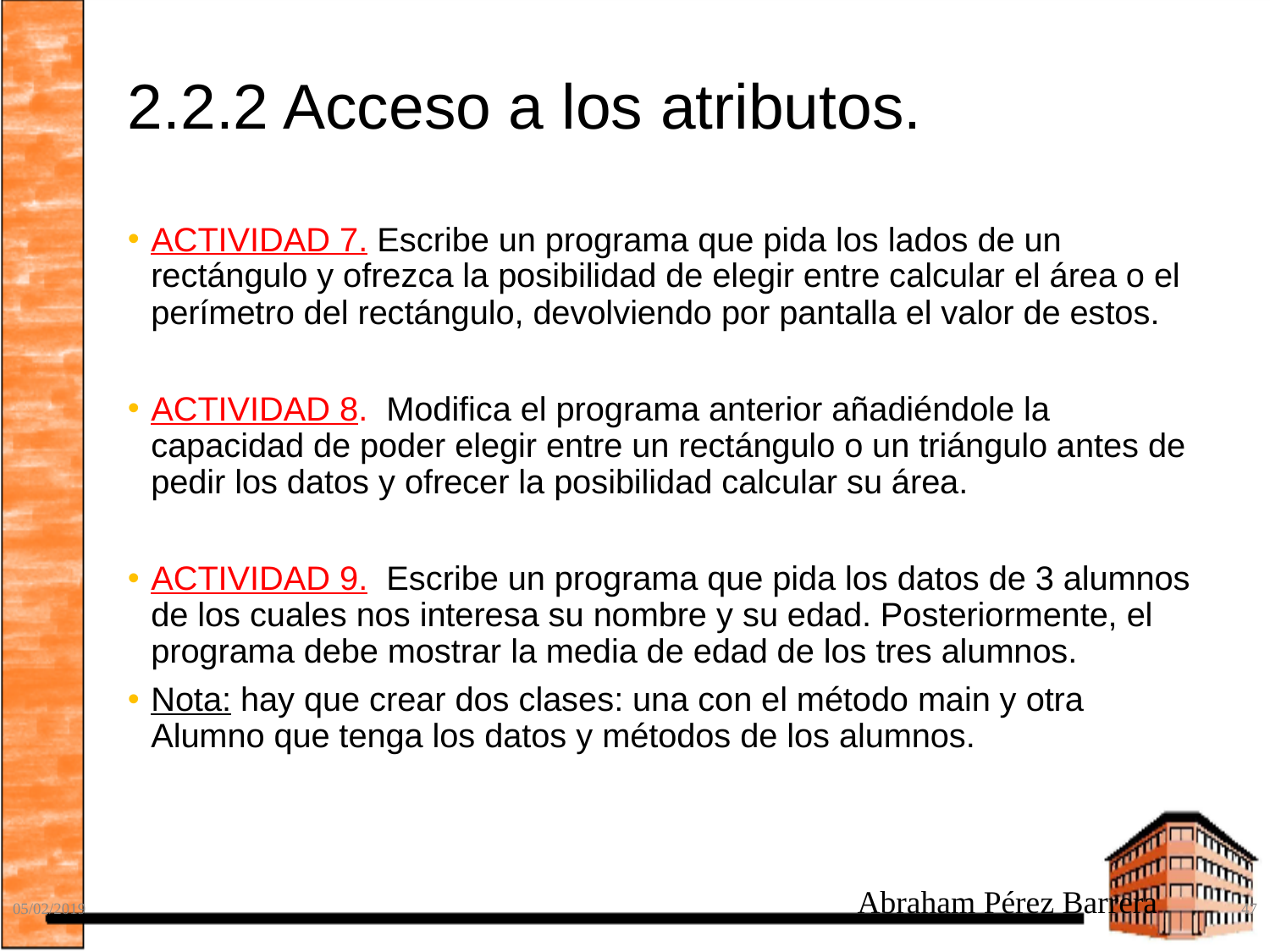

# 2.2.2 Acceso a los atributos.
ACTIVIDAD 7. Escribe un programa que pida los lados de un rectángulo y ofrezca la posibilidad de elegir entre calcular el área o el perímetro del rectángulo, devolviendo por pantalla el valor de estos.

ACTIVIDAD 8.  Modifica el programa anterior añadiéndole la capacidad de poder elegir entre un rectángulo o un triángulo antes de pedir los datos y ofrecer la posibilidad calcular su área.

ACTIVIDAD 9.  Escribe un programa que pida los datos de 3 alumnos de los cuales nos interesa su nombre y su edad. Posteriormente, el programa debe mostrar la media de edad de los tres alumnos.
Nota: hay que crear dos clases: una con el método main y otra Alumno que tenga los datos y métodos de los alumnos.

05/02/2019
47